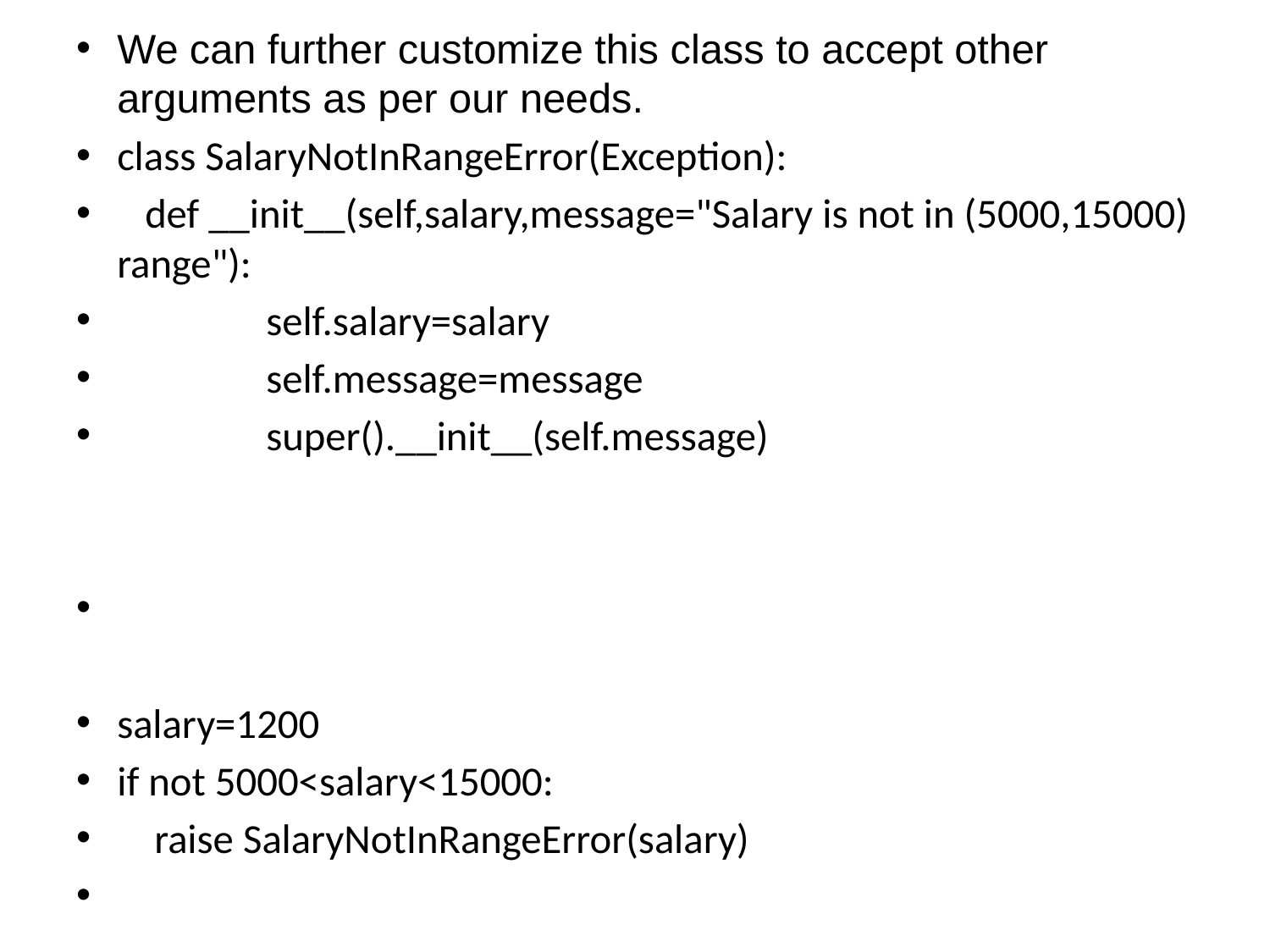

We can further customize this class to accept other arguments as per our needs.
class SalaryNotInRangeError(Exception):
   def __init__(self,salary,message="Salary is not in (5000,15000) range"):
                self.salary=salary
                self.message=message
                super().__init__(self.message)

salary=1200
if not 5000<salary<15000:
    raise SalaryNotInRangeError(salary)